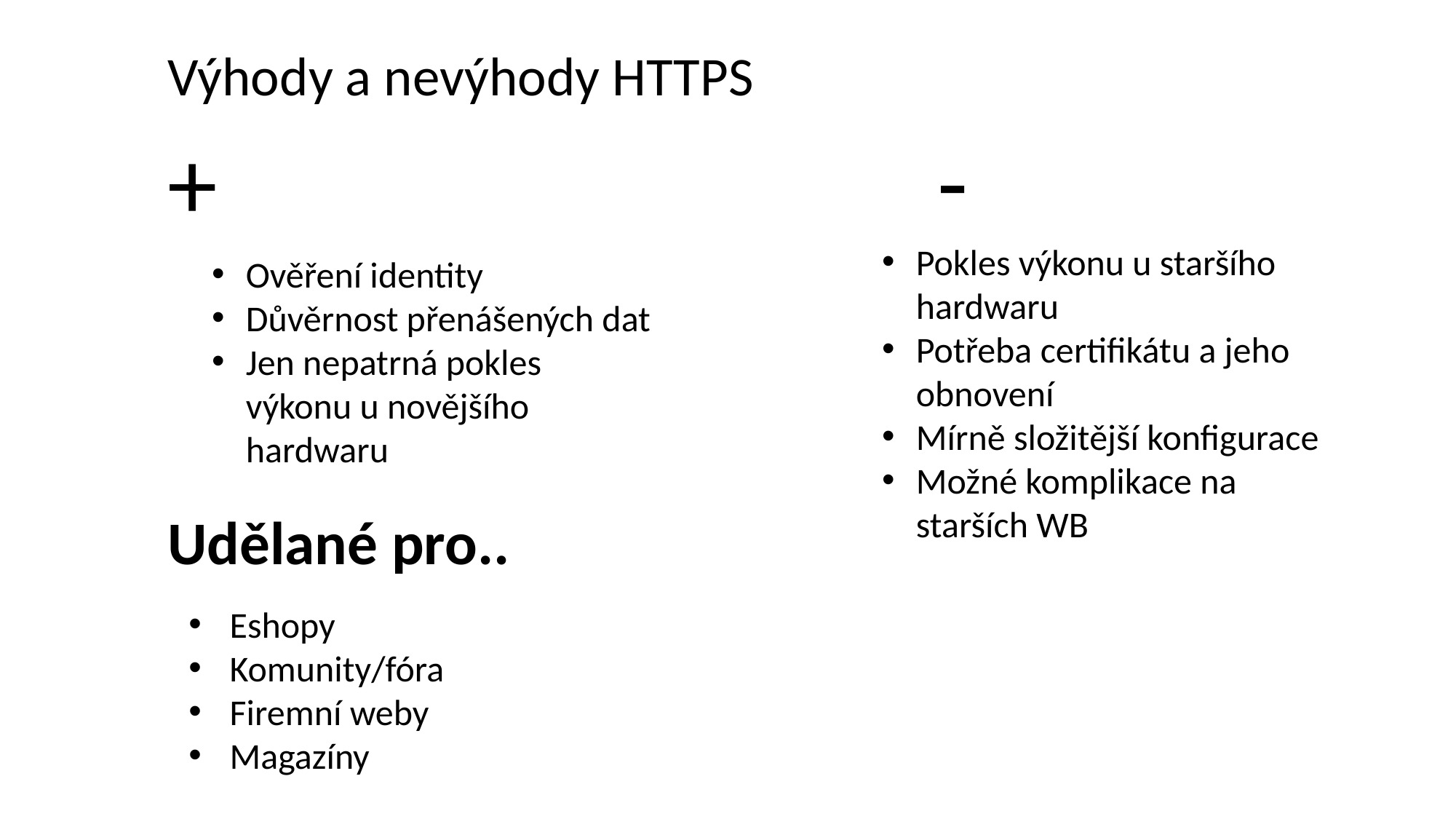

Výhody a nevýhody HTTPS
-
+
Pokles výkonu u staršího hardwaru
Potřeba certifikátu a jeho obnovení
Mírně složitější konfigurace
Možné komplikace na starších WB
Ověření identity
Důvěrnost přenášených dat
Jen nepatrná pokles výkonu u novějšího hardwaru
Udělané pro..
Eshopy
Komunity/fóra
Firemní weby
Magazíny